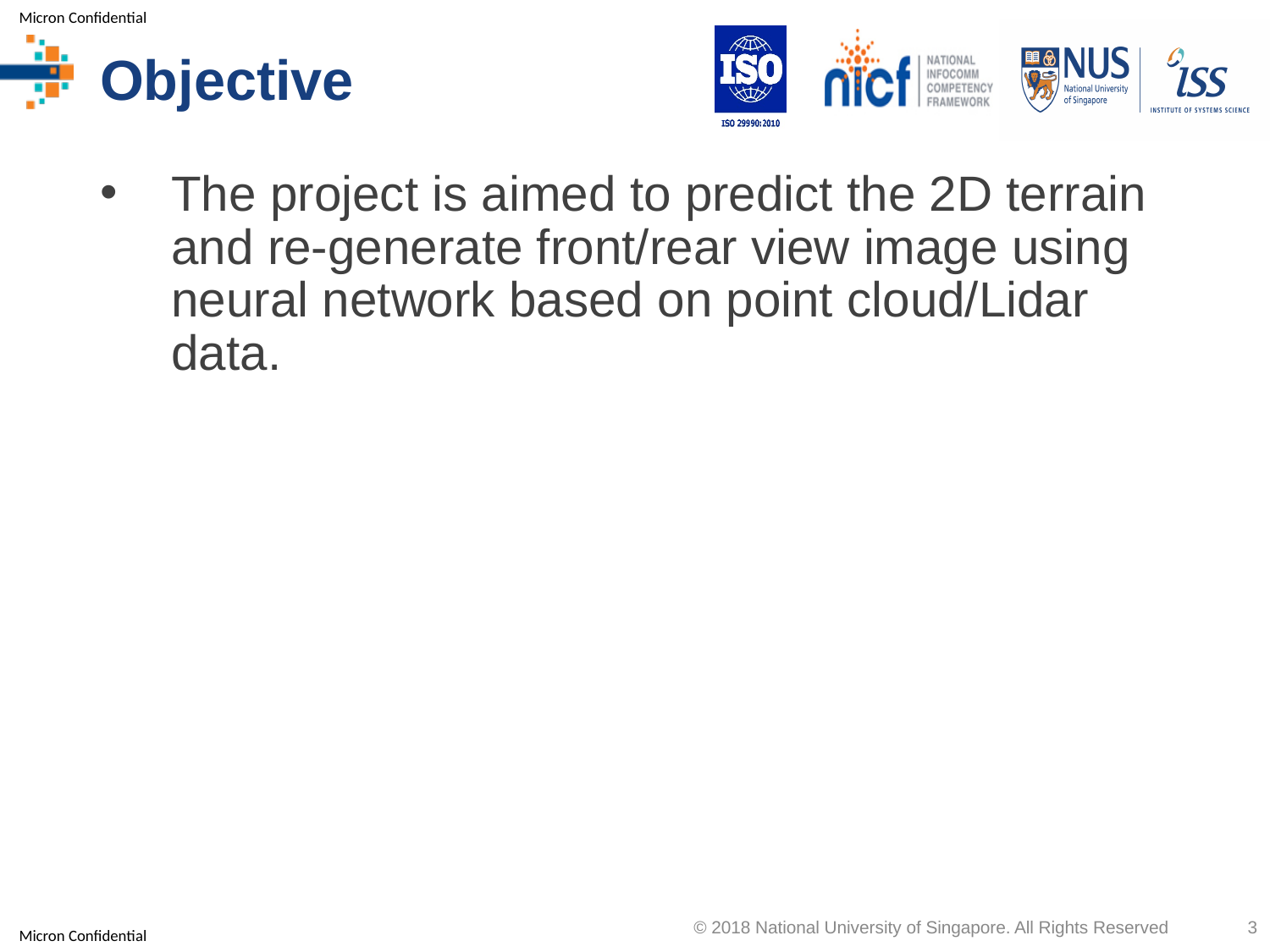

# Objective
The project is aimed to predict the 2D terrain and re-generate front/rear view image using neural network based on point cloud/Lidar data.
© 2018 National University of Singapore. All Rights Reserved
3